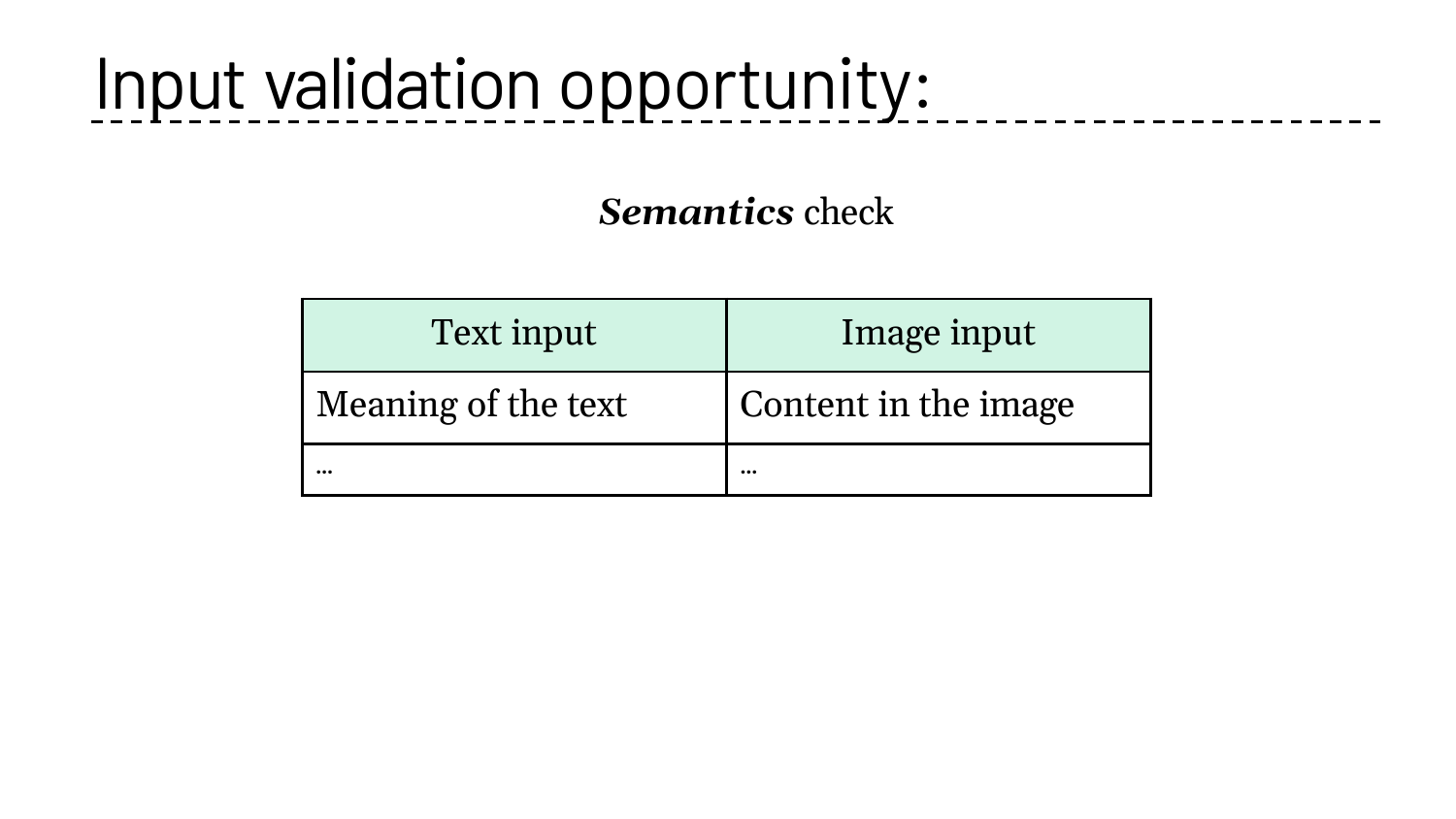

# Input validation opportunity:

Semantics check
| Text input | Image input |
| --- | --- |
| Meaning of the text | Content in the image |
| … | … |